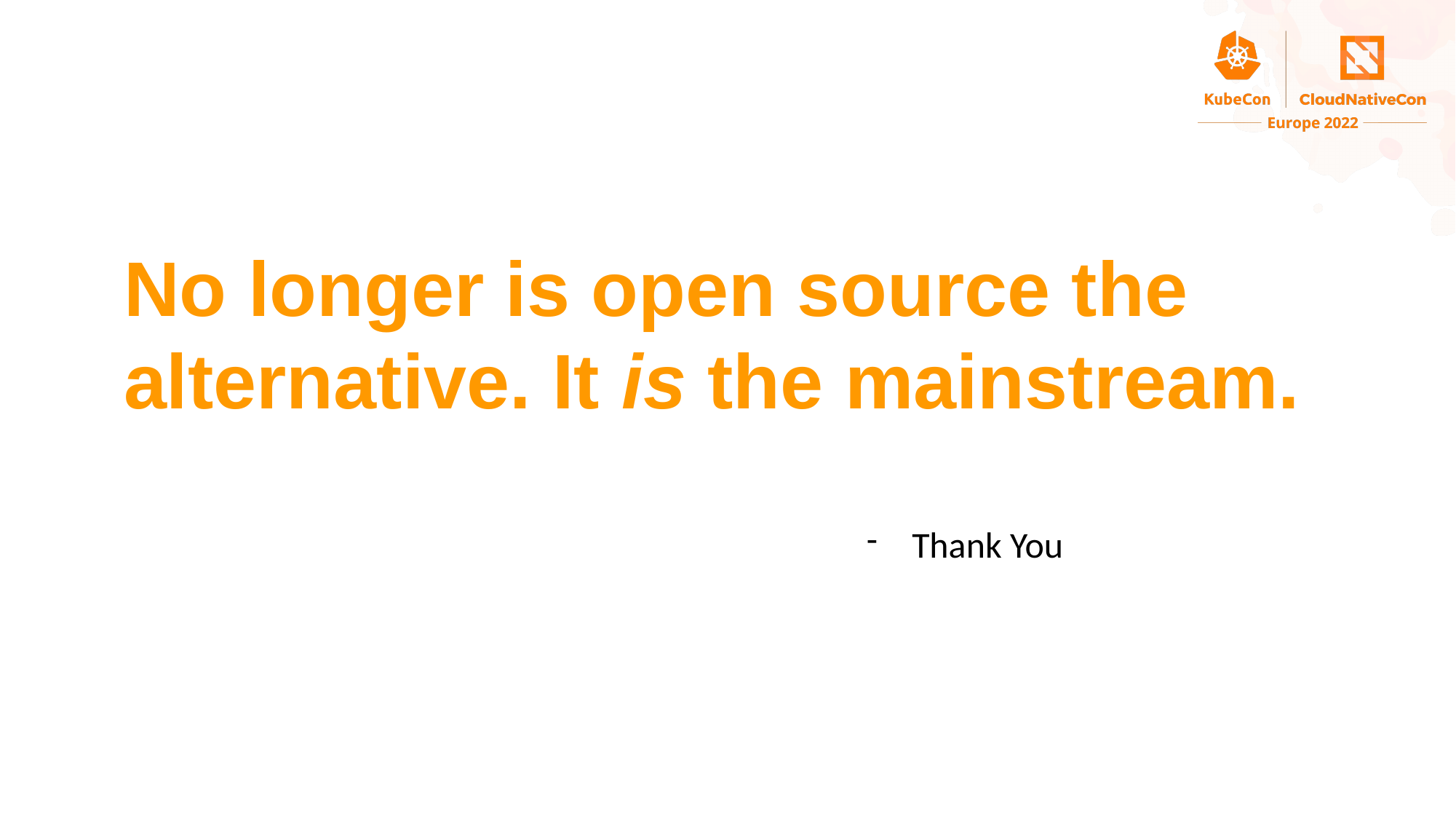

No longer is open source the alternative. It is the mainstream.
Thank You